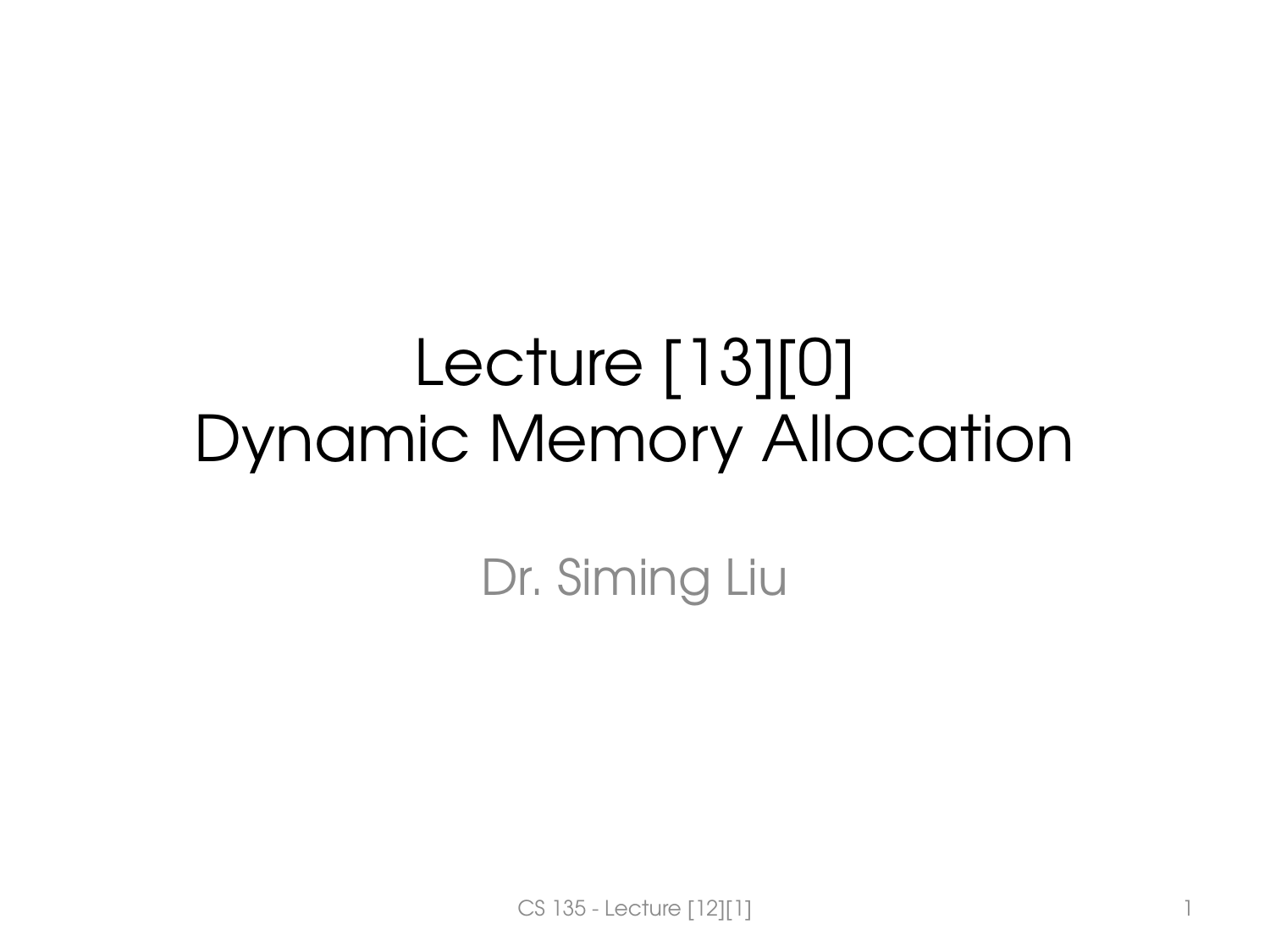

# Lecture [13][0] Dynamic Memory Allocation

Dr. Siming Liu
CS 135 - Lecture [12][1]
1